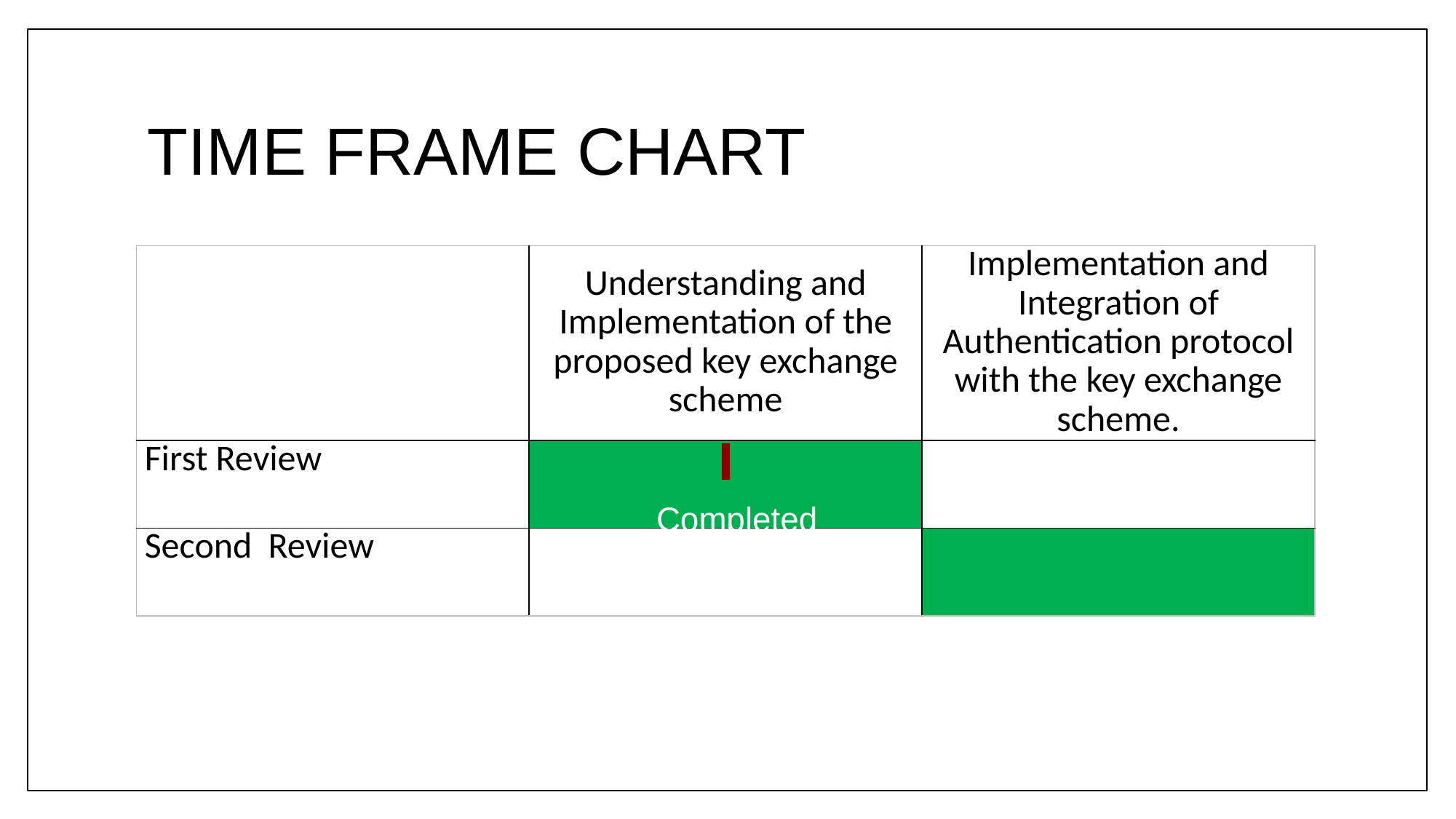

# TIME FRAME CHART
|  | Understanding and Implementation of the proposed key exchange scheme | Implementation and Integration of Authentication protocol with the key exchange scheme. |
| --- | --- | --- |
| First Review |  |  |
| Second Review |  |  |
Completed